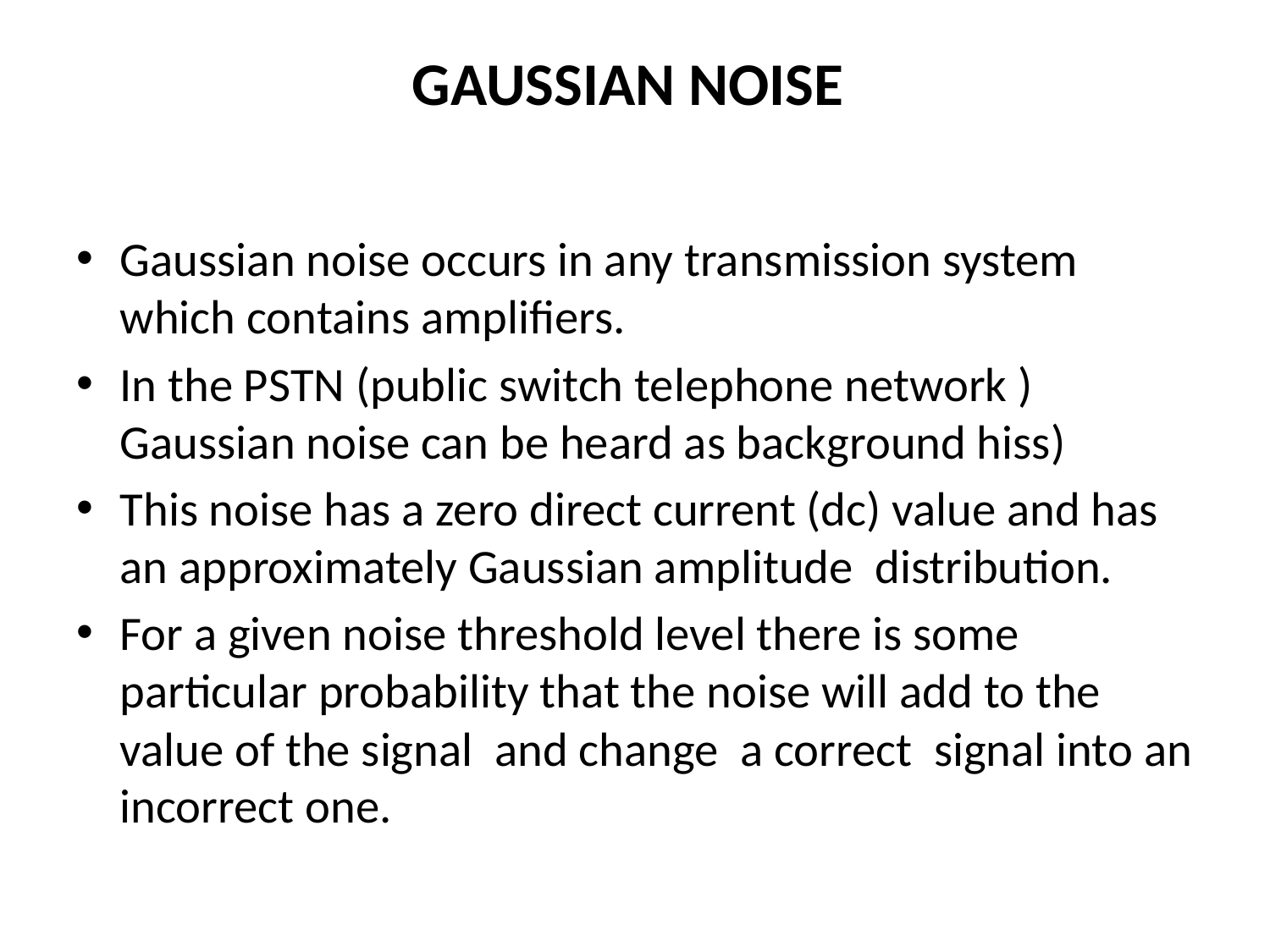

# GAUSSIAN NOISE
Gaussian noise occurs in any transmission system which contains amplifiers.
In the PSTN (public switch telephone network ) Gaussian noise can be heard as background hiss)
This noise has a zero direct current (dc) value and has an approximately Gaussian amplitude  distribution.
For a given noise threshold level there is some particular probability that the noise will add to the value of the signal  and change  a correct  signal into an incorrect one.